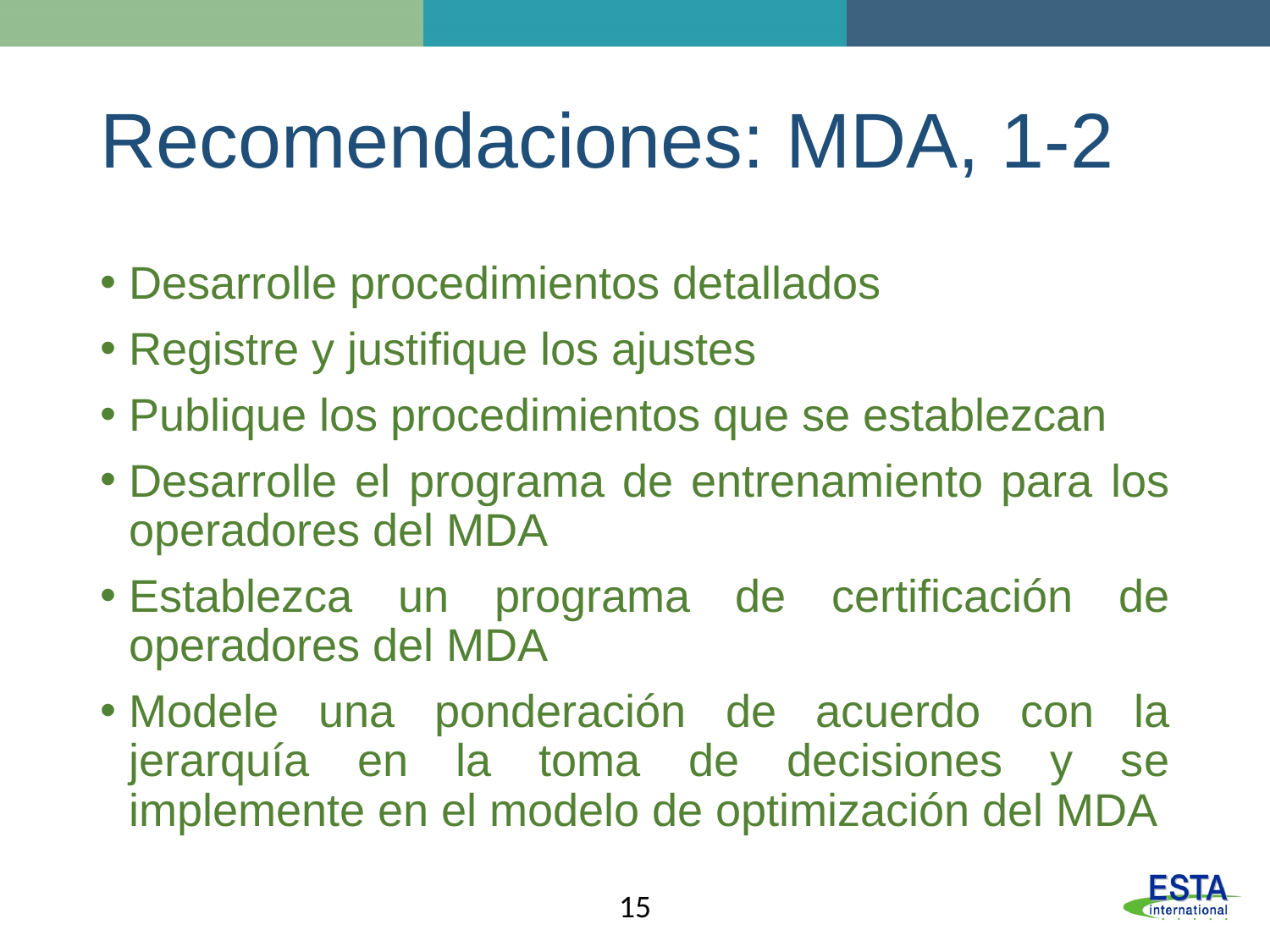

# Recomendaciones: MDA, 1-2
Desarrolle procedimientos detallados
Registre y justifique los ajustes
Publique los procedimientos que se establezcan
Desarrolle el programa de entrenamiento para los operadores del MDA
Establezca un programa de certificación de operadores del MDA
Modele una ponderación de acuerdo con la jerarquía en la toma de decisiones y se implemente en el modelo de optimización del MDA
15